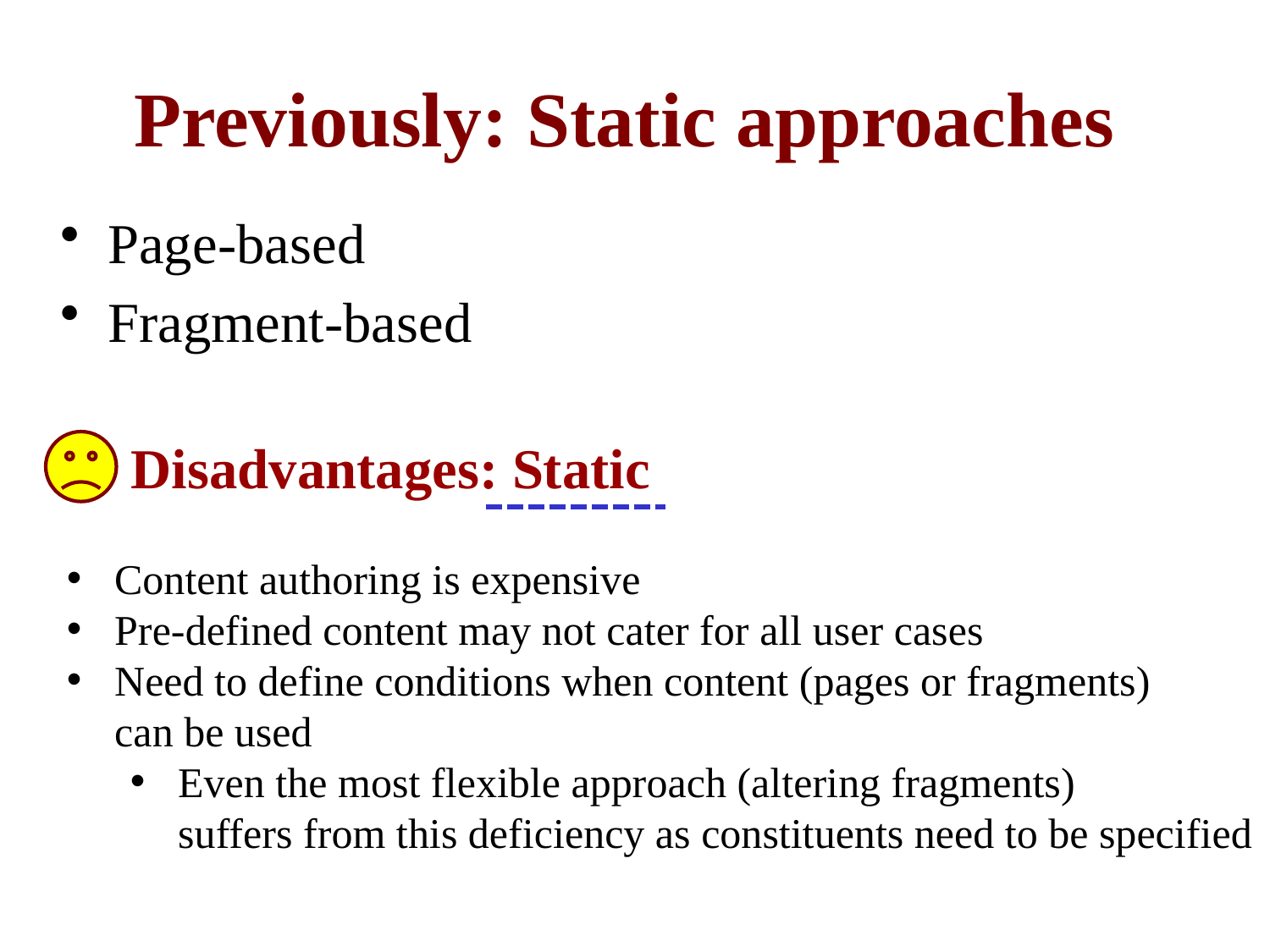

# Previously: Static approaches
Page-based
Fragment-based
Disadvantages: Static

Content authoring is expensive
Pre-defined content may not cater for all user cases
Need to define conditions when content (pages or fragments)
can be used
Even the most flexible approach (altering fragments)
suffers from this deficiency as constituents need to be specified